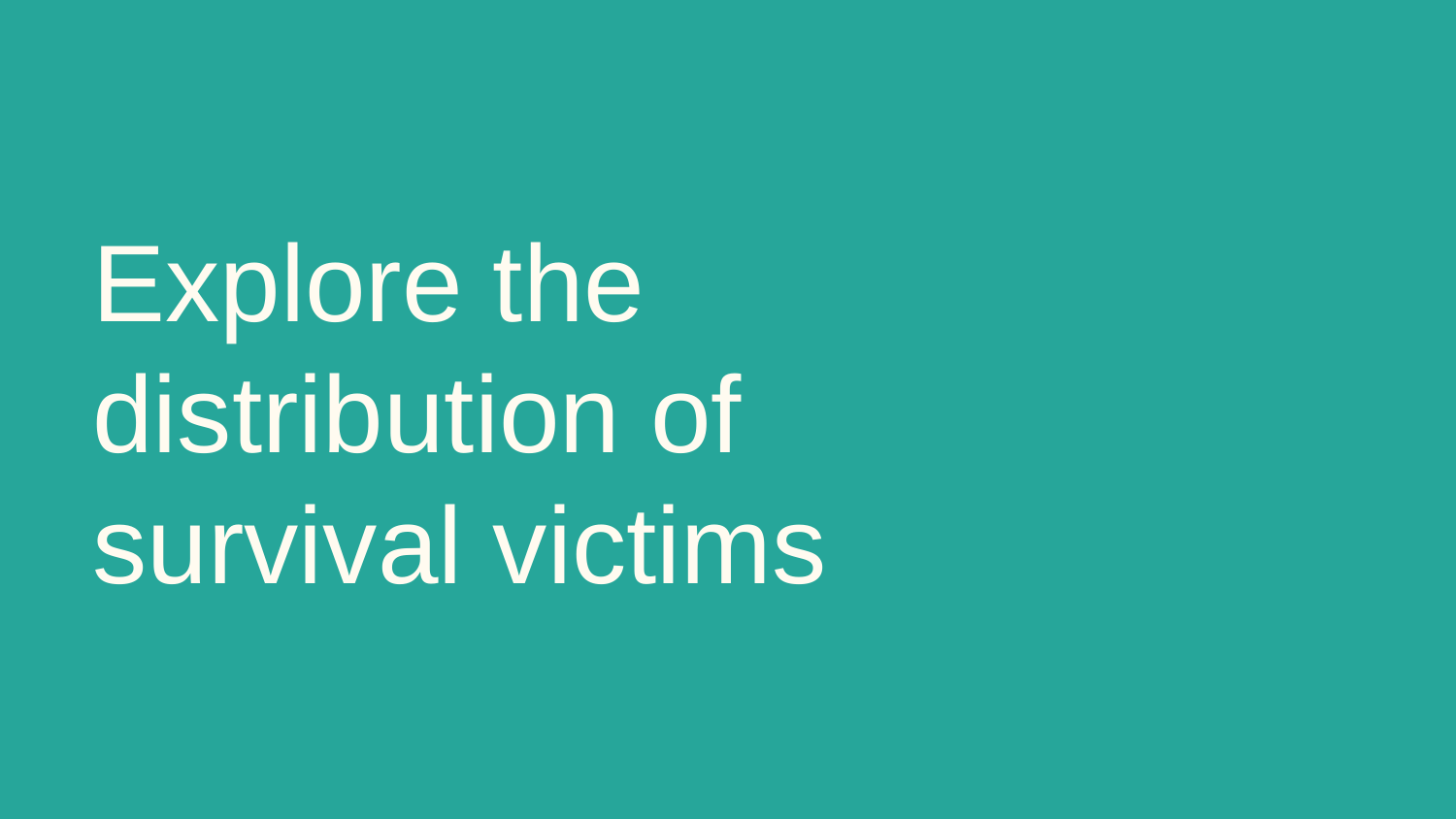

# Explore the distribution of  survival victims